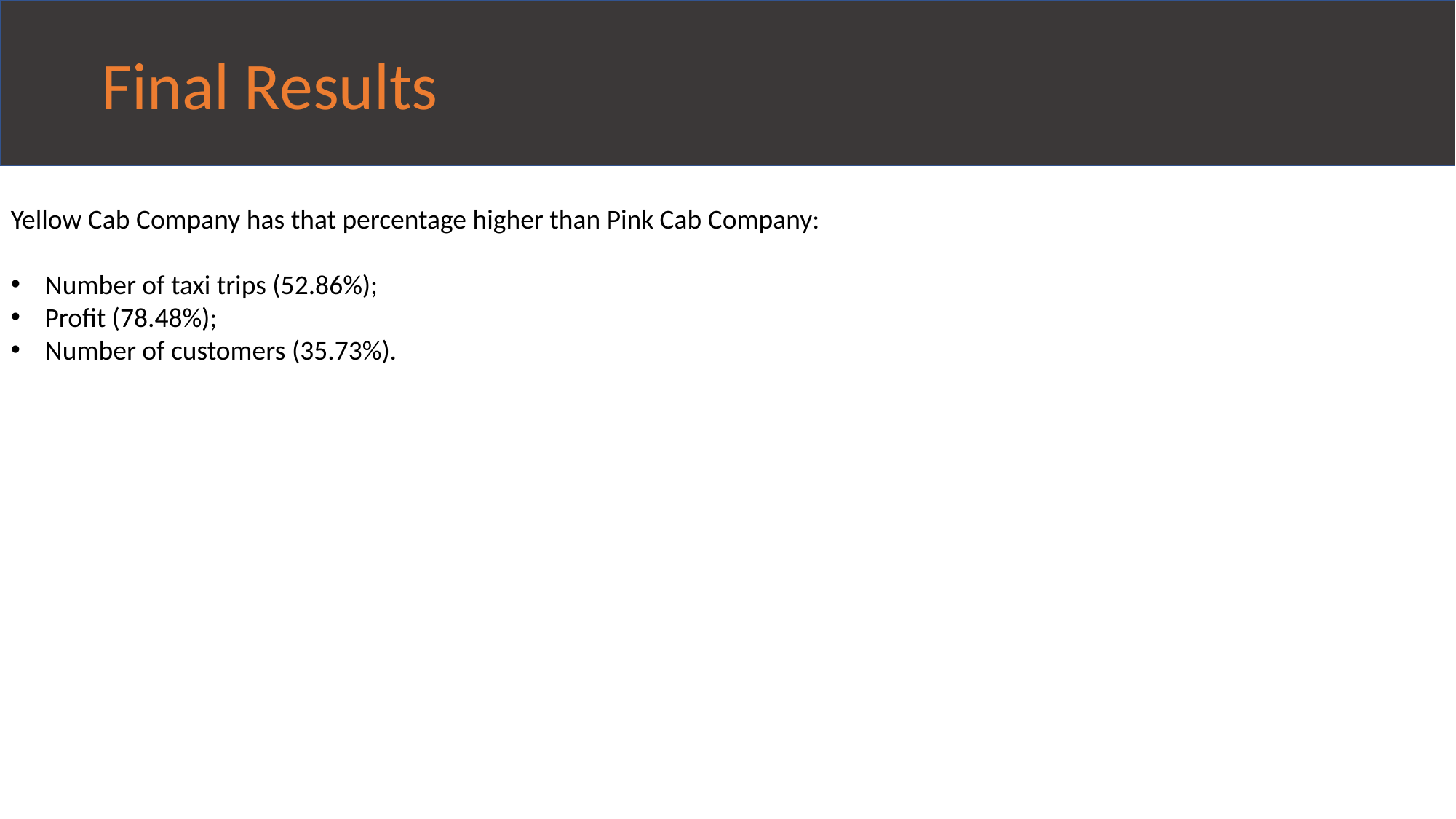

Final Results

Yellow Cab Company has that percentage higher than Pink Cab Company:

Number of taxi trips (52.86%);
Profit (78.48%);
Number of customers (35.73%).